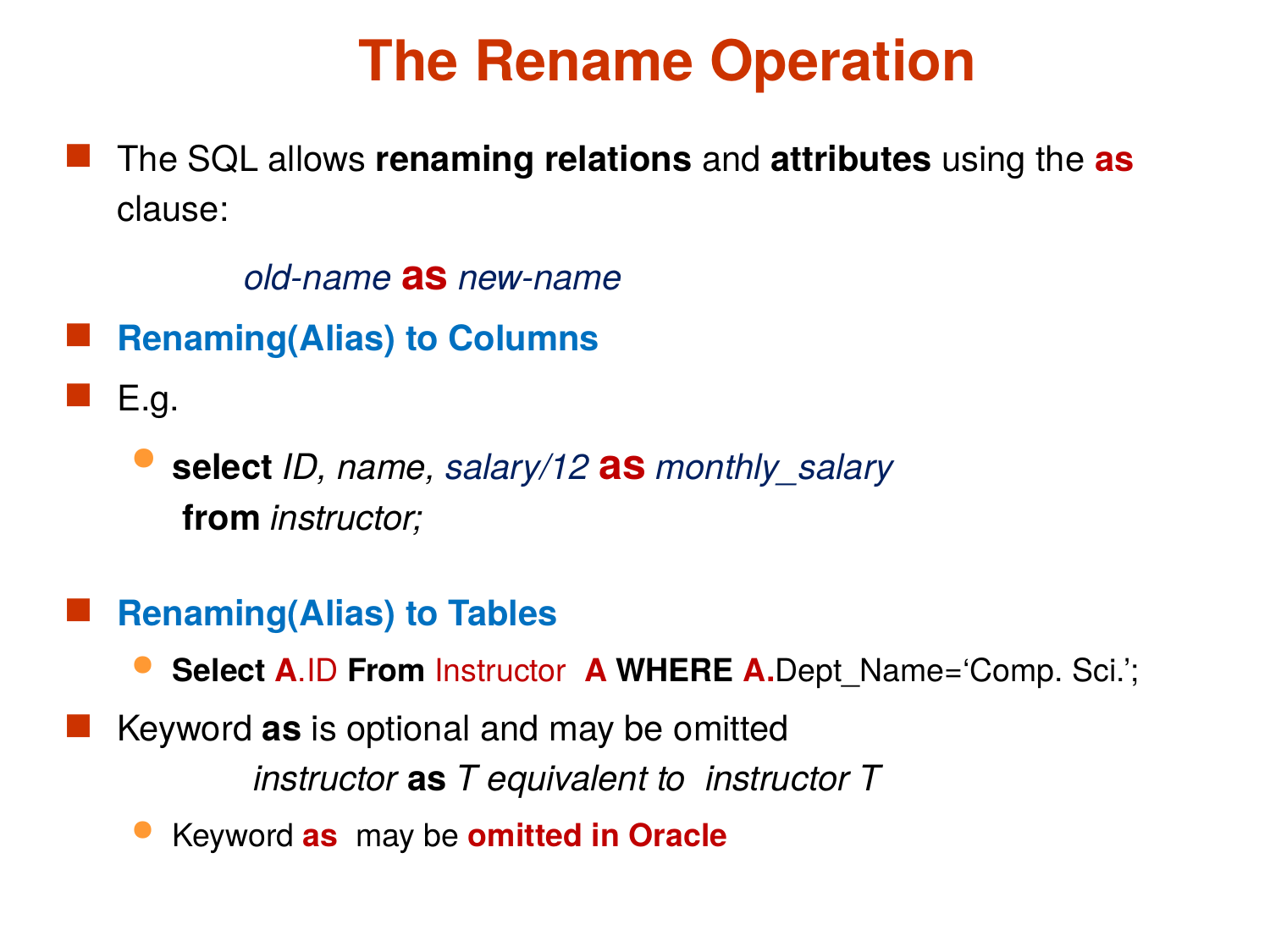

# The Rename Operation
The SQL allows renaming relations and attributes using the as clause:
		old-name as new-name
Renaming(Alias) to Columns
E.g.
select ID, name, salary/12 as monthly_salary
 from instructor;

Renaming(Alias) to Tables
Select A.ID From Instructor  A WHERE A.Dept_Name=‘Comp. Sci.’;
Keyword as is optional and may be omitted
              instructor as T equivalent to  instructor T
Keyword as  may be omitted in Oracle